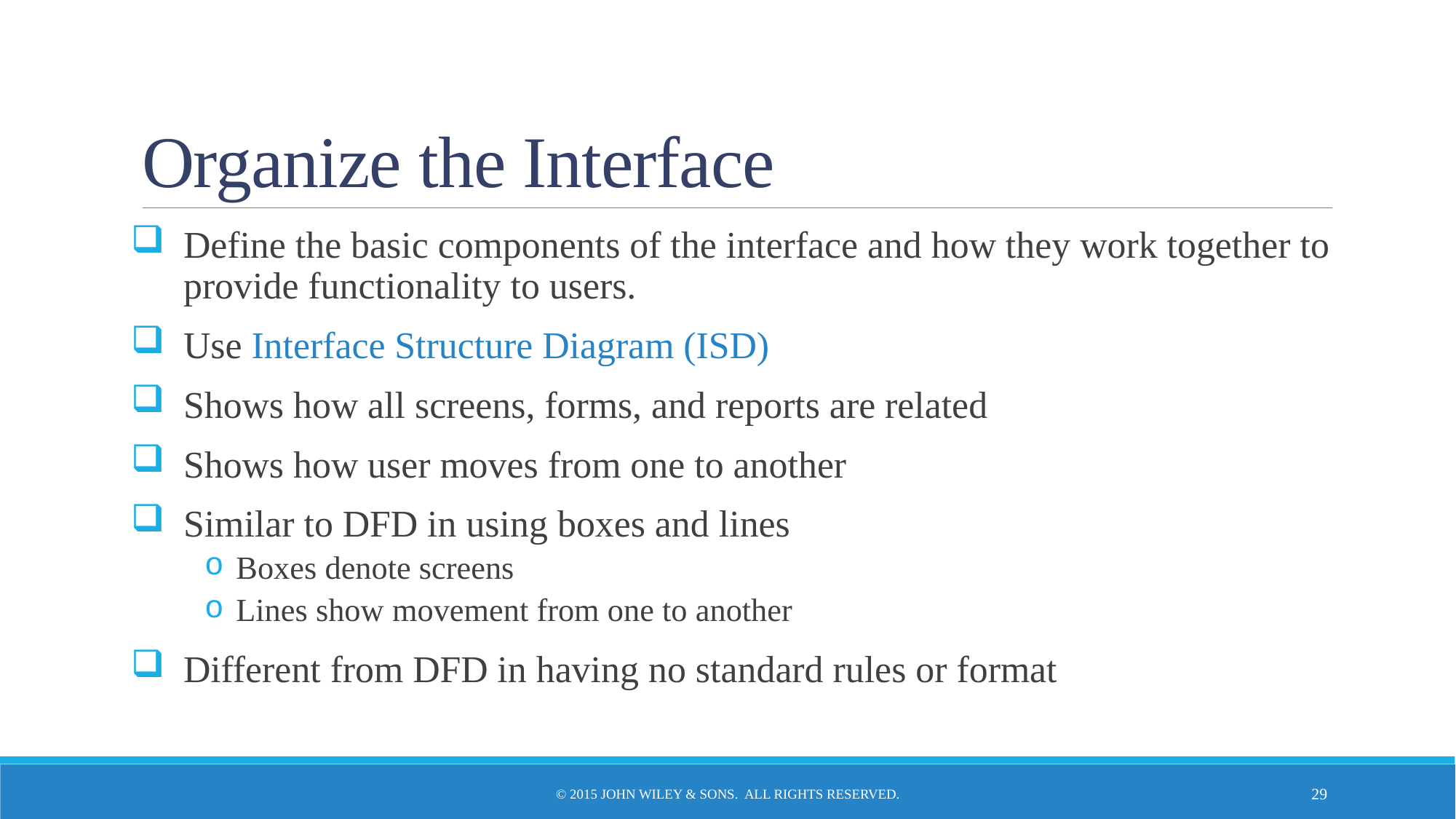

# Organize the Interface
Define the basic components of the interface and how they work together to provide functionality to users.
Use Interface Structure Diagram (ISD)
Shows how all screens, forms, and reports are related
Shows how user moves from one to another
Similar to DFD in using boxes and lines
Boxes denote screens
Lines show movement from one to another
Different from DFD in having no standard rules or format

© 2015 John Wiley & Sons.  All Rights Reserved.
29